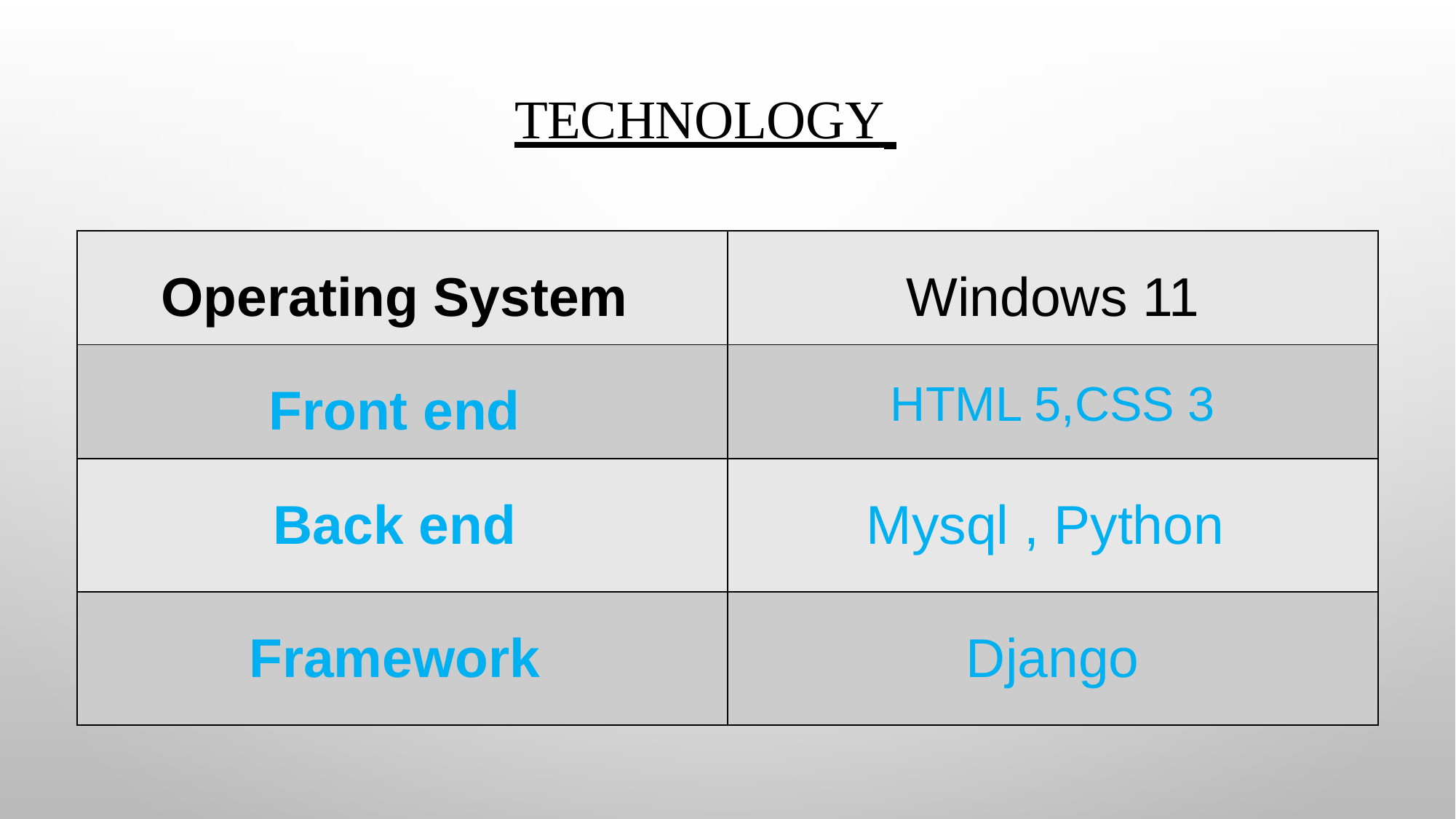

# Technology
| Operating System | Windows 11 |
| --- | --- |
| Front end | HTML 5,CSS 3 |
| Back end | Mysql , Python |
| Framework | Django |